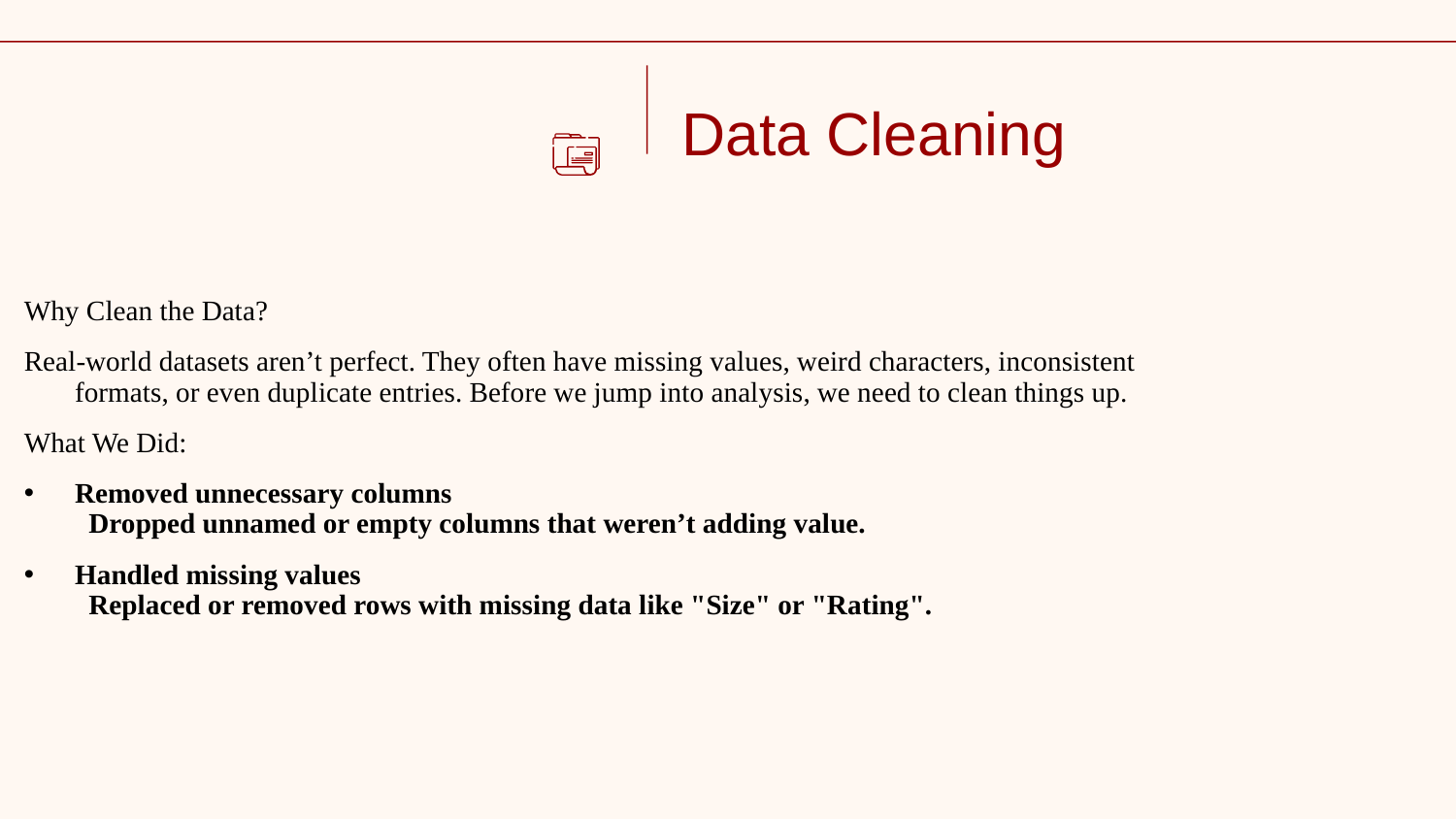

# Data Cleaning

Why Clean the Data?
Real-world datasets aren’t perfect. They often have missing values, weird characters, inconsistent formats, or even duplicate entries. Before we jump into analysis, we need to clean things up.
What We Did:
Removed unnecessary columns
  Dropped unnamed or empty columns that weren’t adding value.
Handled missing values
  Replaced or removed rows with missing data like "Size" or "Rating".